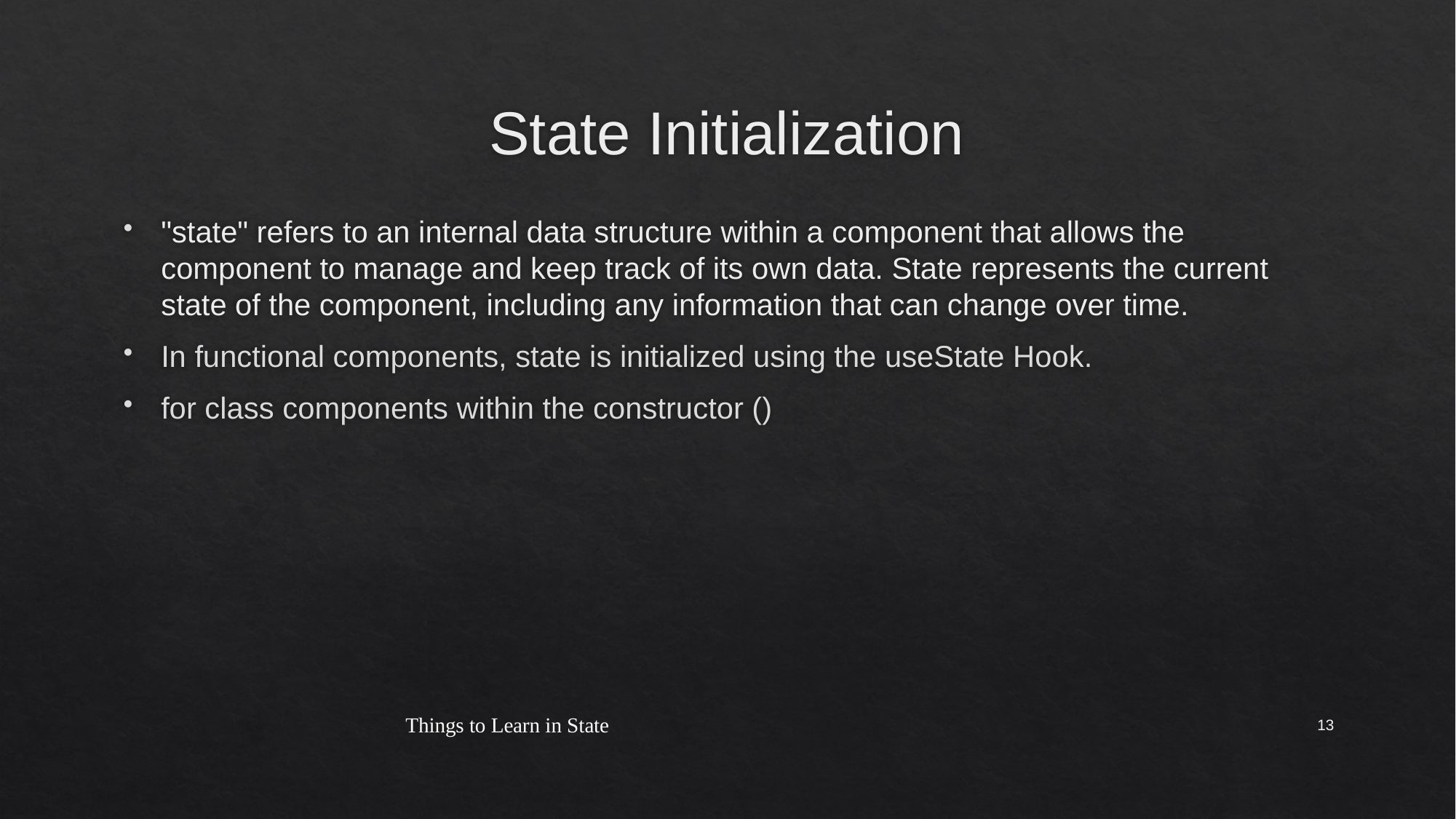

# State Initialization
"state" refers to an internal data structure within a component that allows the component to manage and keep track of its own data. State represents the current state of the component, including any information that can change over time.
In functional components, state is initialized using the useState Hook.
for class components within the constructor ()
Things to Learn in State
13